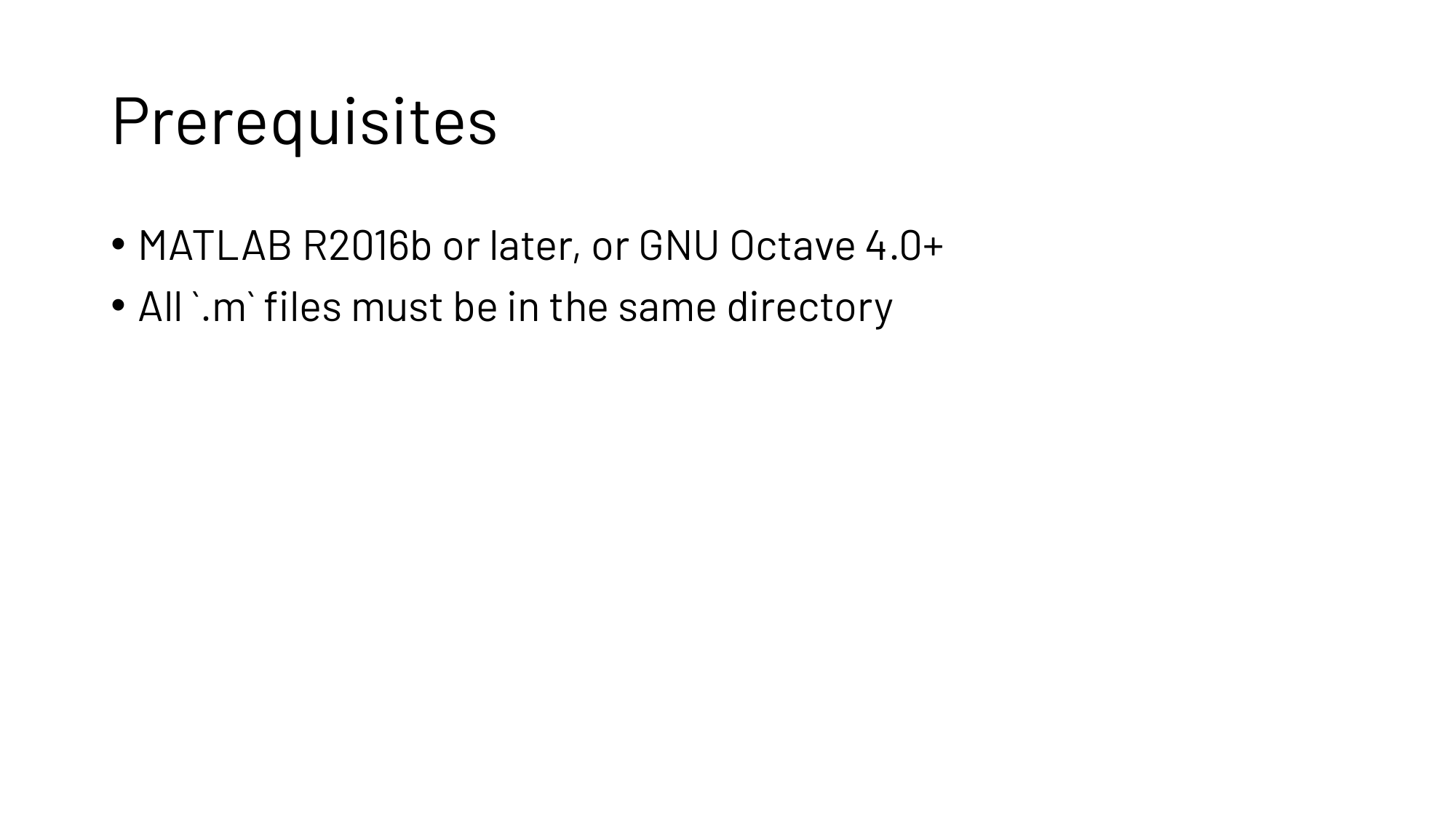

# Prerequisites
MATLAB R2016b or later, or GNU Octave 4.0+
All `.m` files must be in the same directory